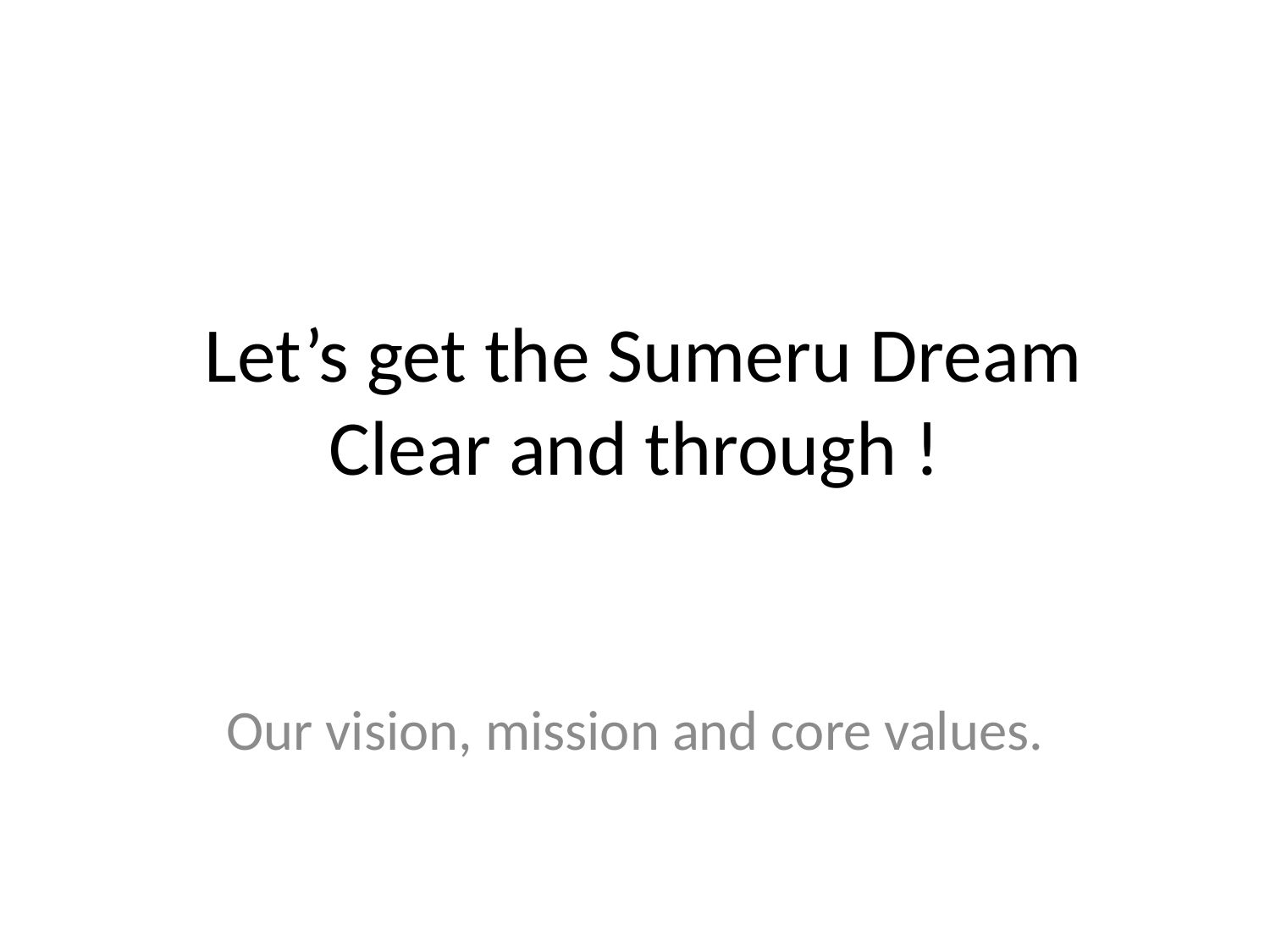

# Let’s get the Sumeru Dream Clear and through !
Our vision, mission and core values.